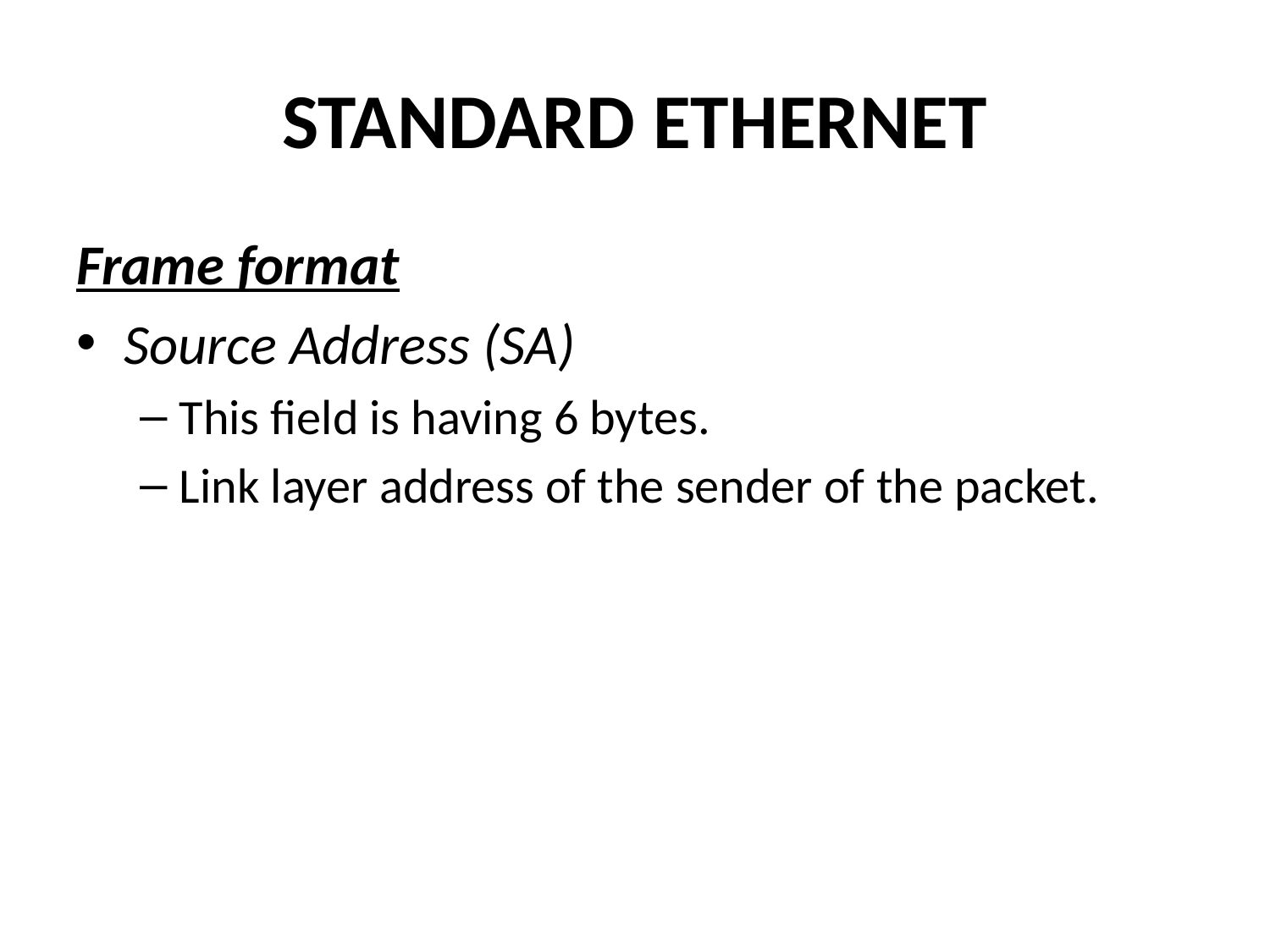

# STANDARD ETHERNET
Frame format
Source Address (SA)
This field is having 6 bytes.
Link layer address of the sender of the packet.